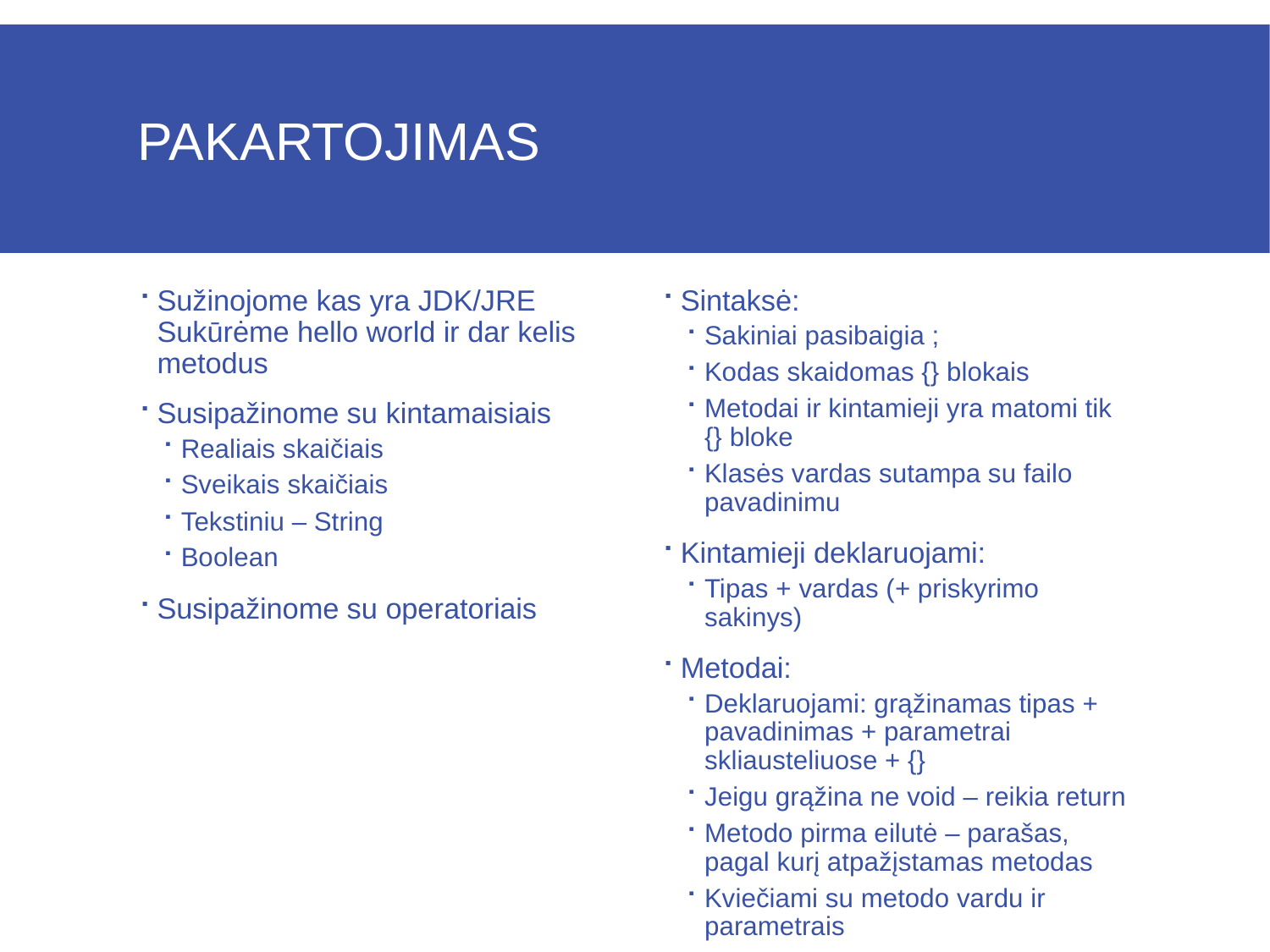

# Pakartojimas
Sužinojome kas yra JDK/JRE Sukūrėme hello world ir dar kelis metodus
Susipažinome su kintamaisiais
Realiais skaičiais
Sveikais skaičiais
Tekstiniu – String
Boolean
Susipažinome su operatoriais
Sintaksė:
Sakiniai pasibaigia ;
Kodas skaidomas {} blokais
Metodai ir kintamieji yra matomi tik {} bloke
Klasės vardas sutampa su failo pavadinimu
Kintamieji deklaruojami:
Tipas + vardas (+ priskyrimo sakinys)
Metodai:
Deklaruojami: grąžinamas tipas + pavadinimas + parametrai skliausteliuose + {}
Jeigu grąžina ne void – reikia return
Metodo pirma eilutė – parašas, pagal kurį atpažįstamas metodas
Kviečiami su metodo vardu ir parametrais